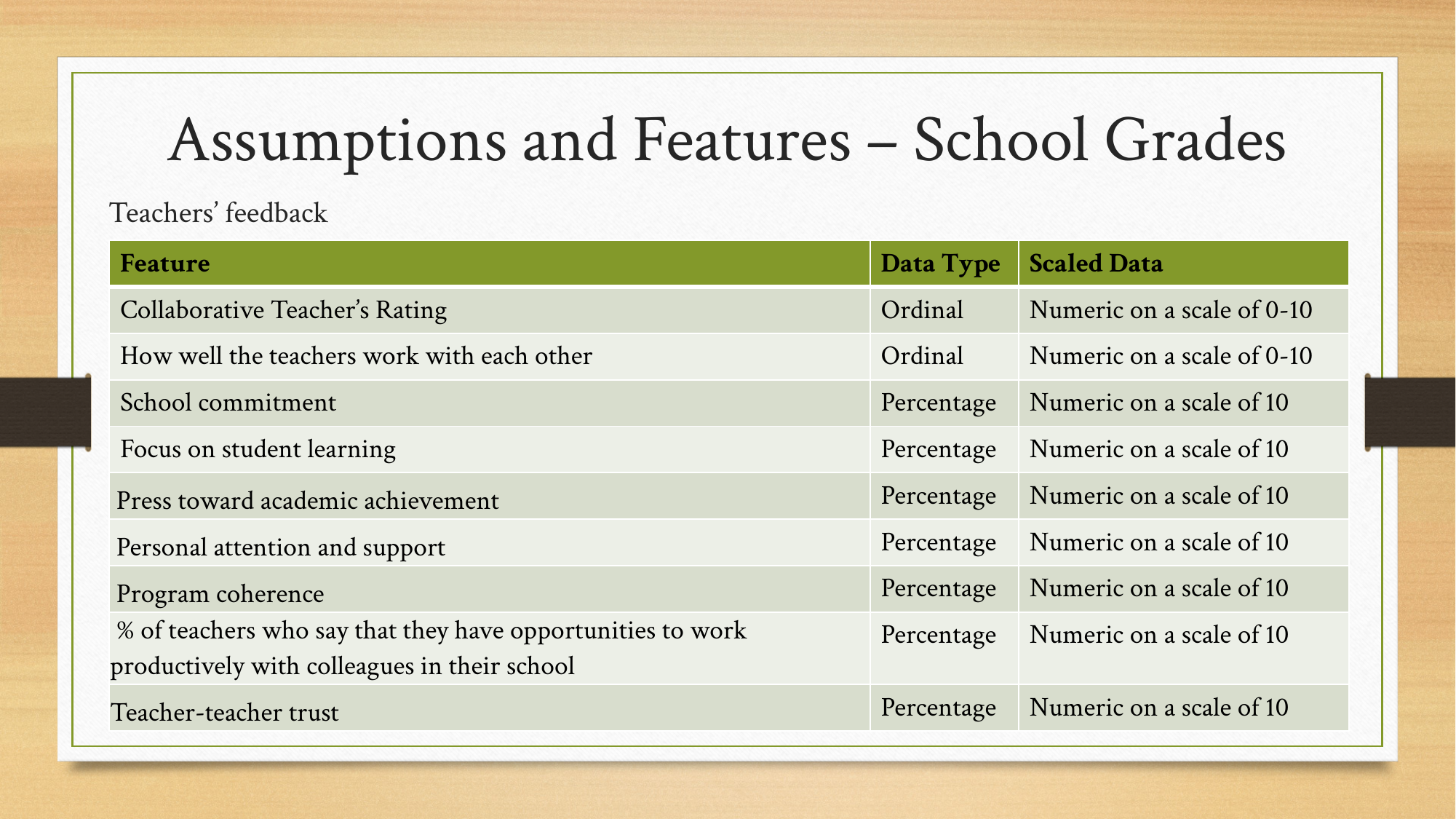

# Assumptions and Features – School Grades
Teachers’ feedback

| Feature | Data Type | Scaled Data |
| --- | --- | --- |
| Collaborative Teacher’s Rating | Ordinal | Numeric on a scale of 0-10 |
| How well the teachers work with each other | Ordinal | Numeric on a scale of 0-10 |
| School commitment | Percentage | Numeric on a scale of 10 |
| Focus on student learning | Percentage | Numeric on a scale of 10 |
| Press toward academic achievement | Percentage | Numeric on a scale of 10 |
| Personal attention and support | Percentage | Numeric on a scale of 10 |
| Program coherence | Percentage | Numeric on a scale of 10 |
| % of teachers who say that they have opportunities to work productively with colleagues in their school | Percentage | Numeric on a scale of 10 |
| Teacher-teacher trust | Percentage | Numeric on a scale of 10 |